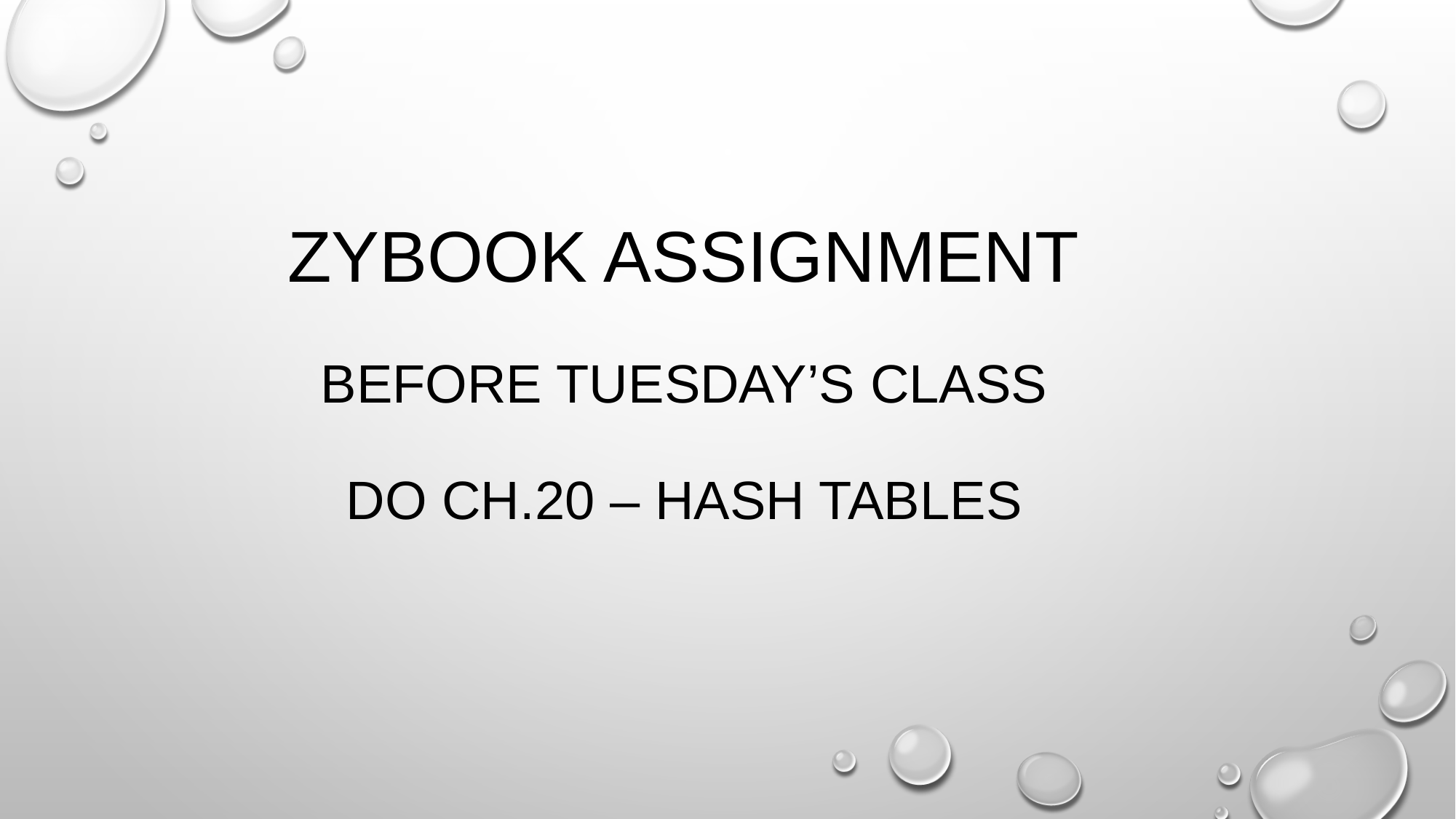

# Zybook assignment before Tuesday’s class do ch.20 – hash tables